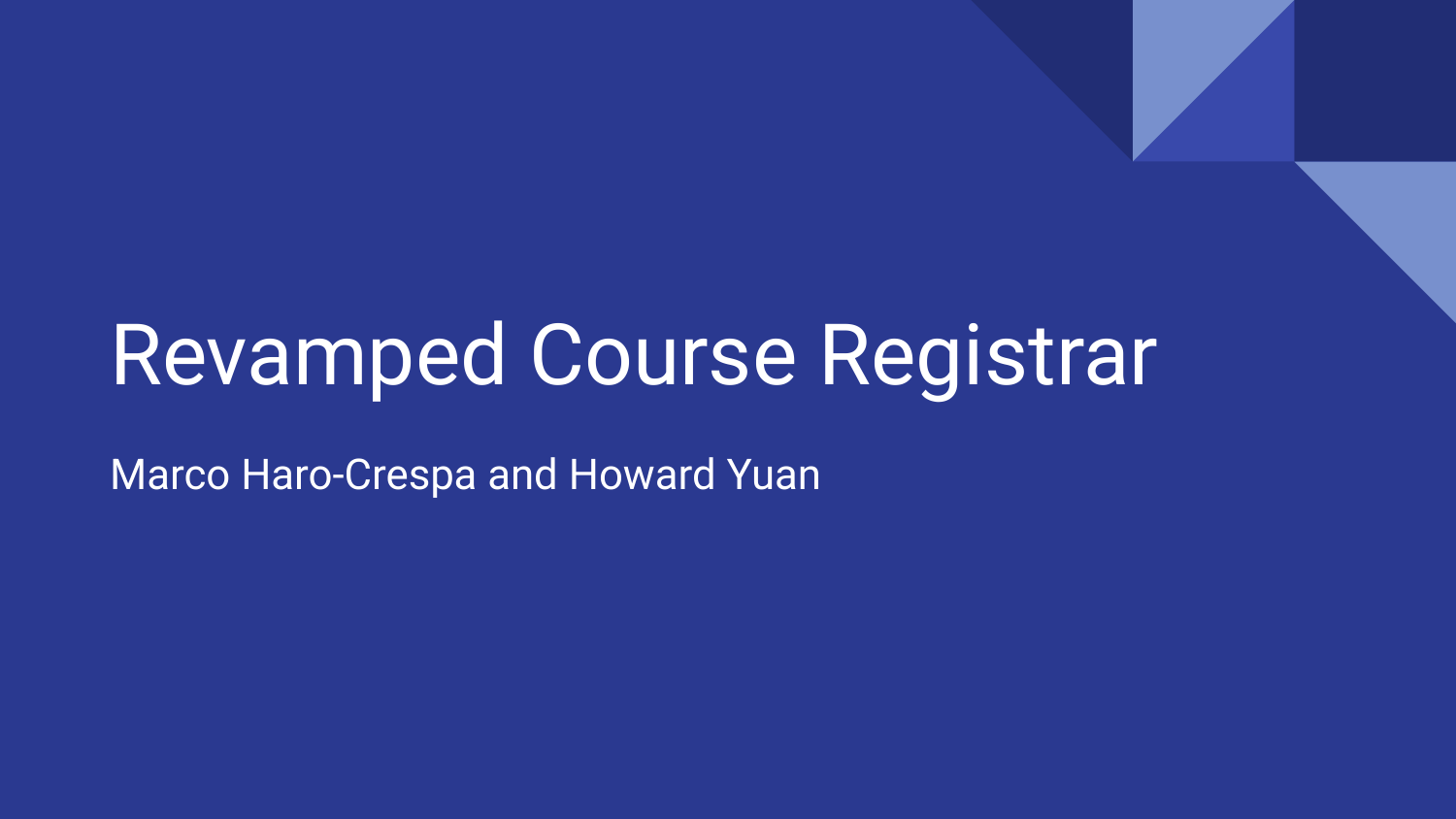

# Revamped Course Registrar
Marco Haro-Crespa and Howard Yuan